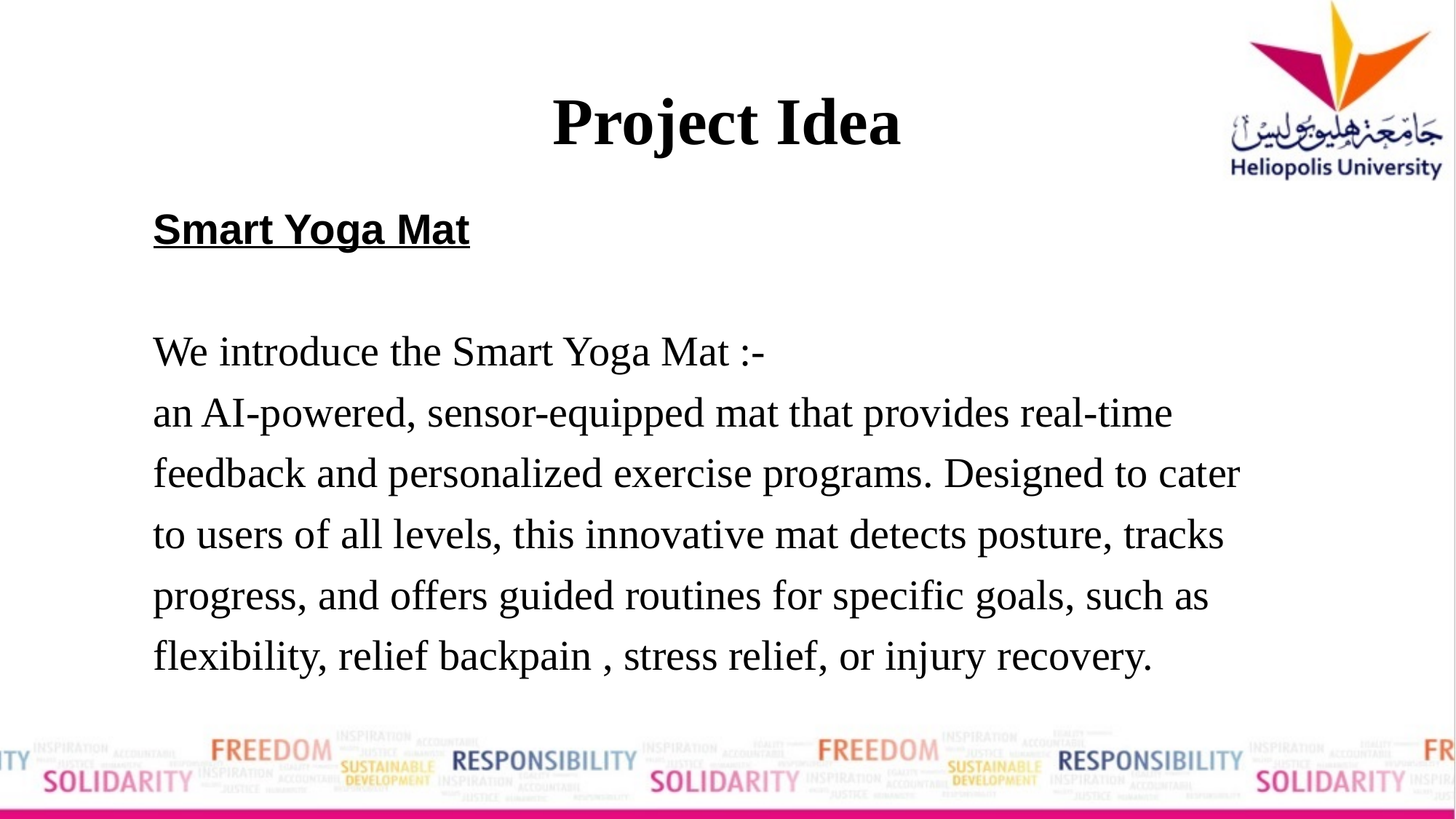

# Project Idea
Smart Yoga Mat

We introduce the Smart Yoga Mat :-
an AI-powered, sensor-equipped mat that provides real-time
feedback and personalized exercise programs. Designed to cater
to users of all levels, this innovative mat detects posture, tracks
progress, and offers guided routines for specific goals, such as
flexibility, relief backpain , stress relief, or injury recovery.